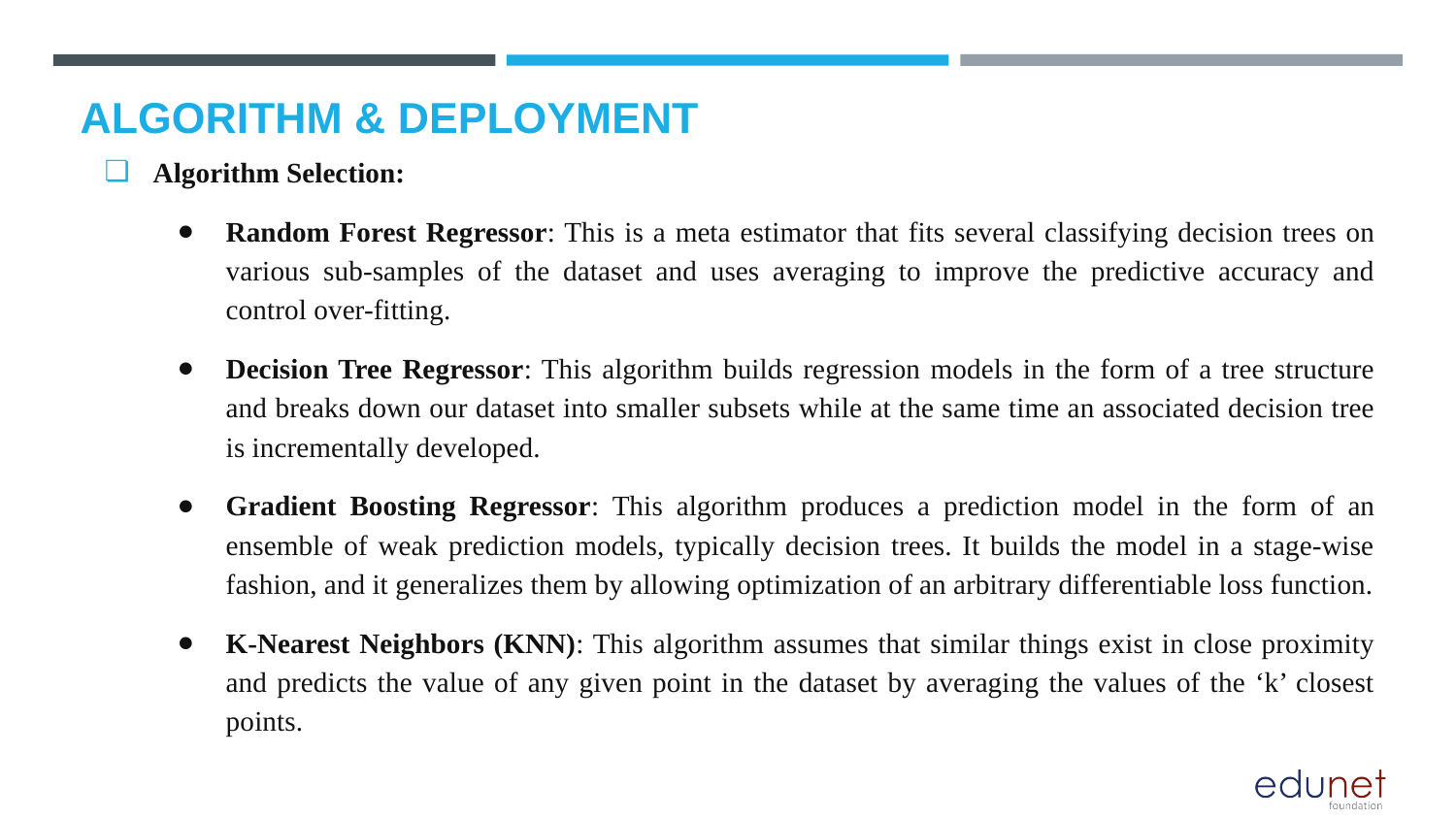

# ALGORITHM & DEPLOYMENT
Algorithm Selection:
Random Forest Regressor: This is a meta estimator that fits several classifying decision trees on various sub-samples of the dataset and uses averaging to improve the predictive accuracy and control over-fitting.
Decision Tree Regressor: This algorithm builds regression models in the form of a tree structure and breaks down our dataset into smaller subsets while at the same time an associated decision tree is incrementally developed.
Gradient Boosting Regressor: This algorithm produces a prediction model in the form of an ensemble of weak prediction models, typically decision trees. It builds the model in a stage-wise fashion, and it generalizes them by allowing optimization of an arbitrary differentiable loss function.
K-Nearest Neighbors (KNN): This algorithm assumes that similar things exist in close proximity and predicts the value of any given point in the dataset by averaging the values of the ‘k’ closest points.